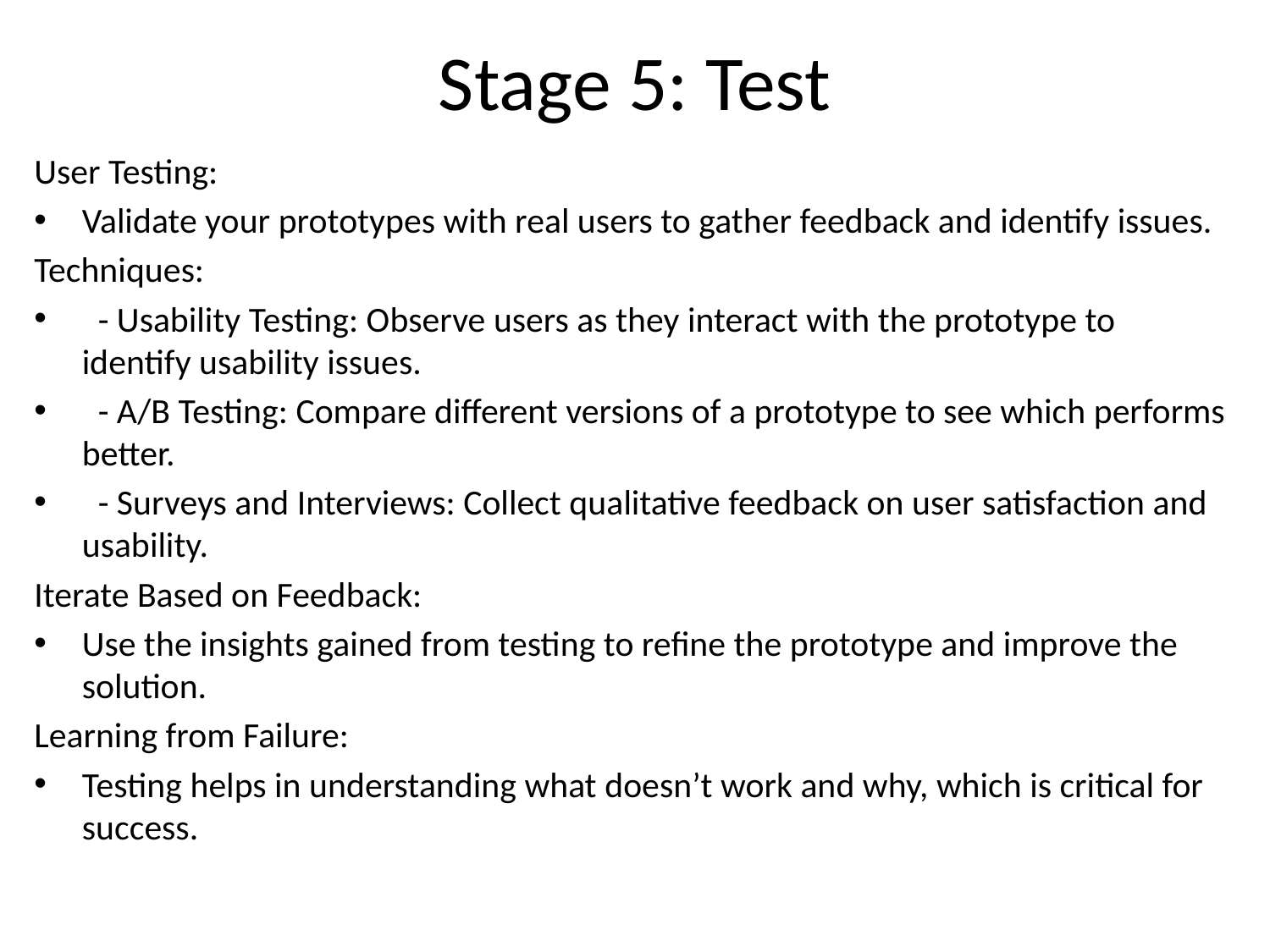

# Stage 5: Test
User Testing:
Validate your prototypes with real users to gather feedback and identify issues.
Techniques:
  - Usability Testing: Observe users as they interact with the prototype to identify usability issues.
  - A/B Testing: Compare different versions of a prototype to see which performs better.
  - Surveys and Interviews: Collect qualitative feedback on user satisfaction and usability.
Iterate Based on Feedback:
Use the insights gained from testing to refine the prototype and improve the solution.
Learning from Failure:
Testing helps in understanding what doesn’t work and why, which is critical for success.